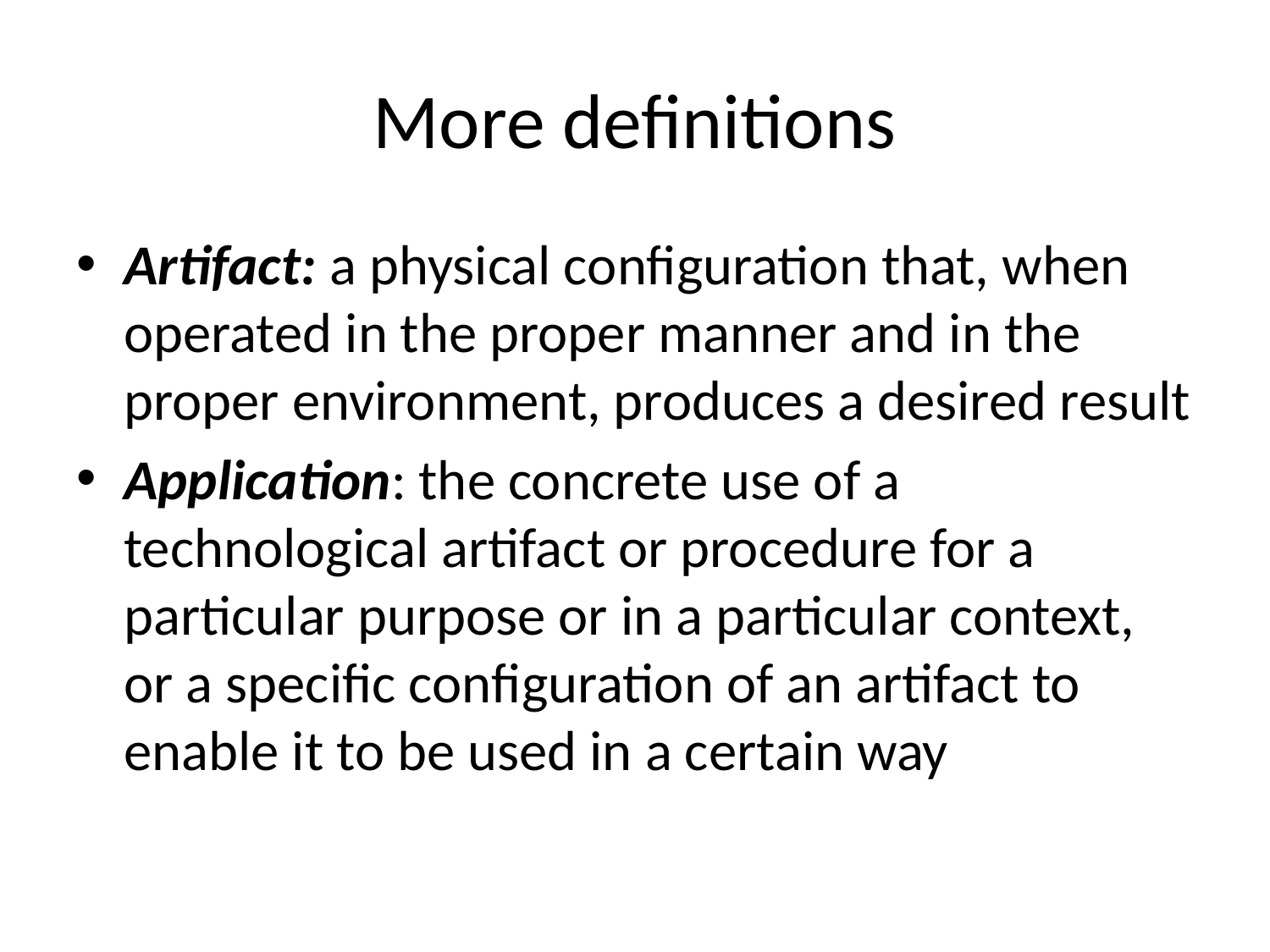

# More definitions
Artifact: a physical conﬁguration that, when operated in the proper manner and in the proper environment, produces a desired result
Application: the concrete use of a technological artifact or procedure for a particular purpose or in a particular context, or a speciﬁc conﬁguration of an artifact to enable it to be used in a certain way